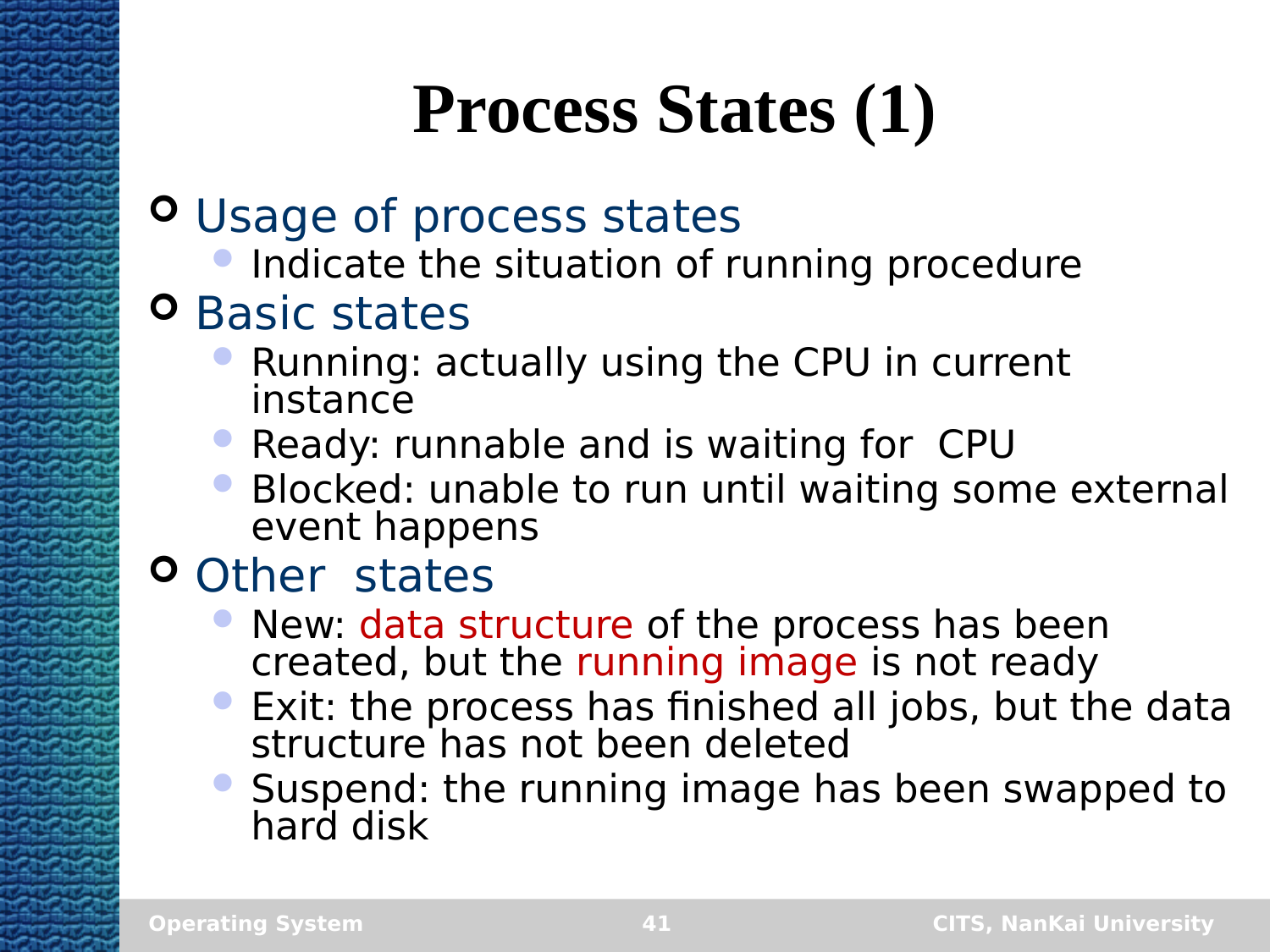

# Process States (1)
Usage of process states
Indicate the situation of running procedure
Basic states
Running: actually using the CPU in current instance
Ready: runnable and is waiting for  CPU
Blocked: unable to run until waiting some external event happens
Other  states
New: data structure of the process has been created, but the running image is not ready
Exit: the process has finished all jobs, but the data structure has not been deleted
Suspend: the running image has been swapped to hard disk
Operating System
41
CITS, NanKai University